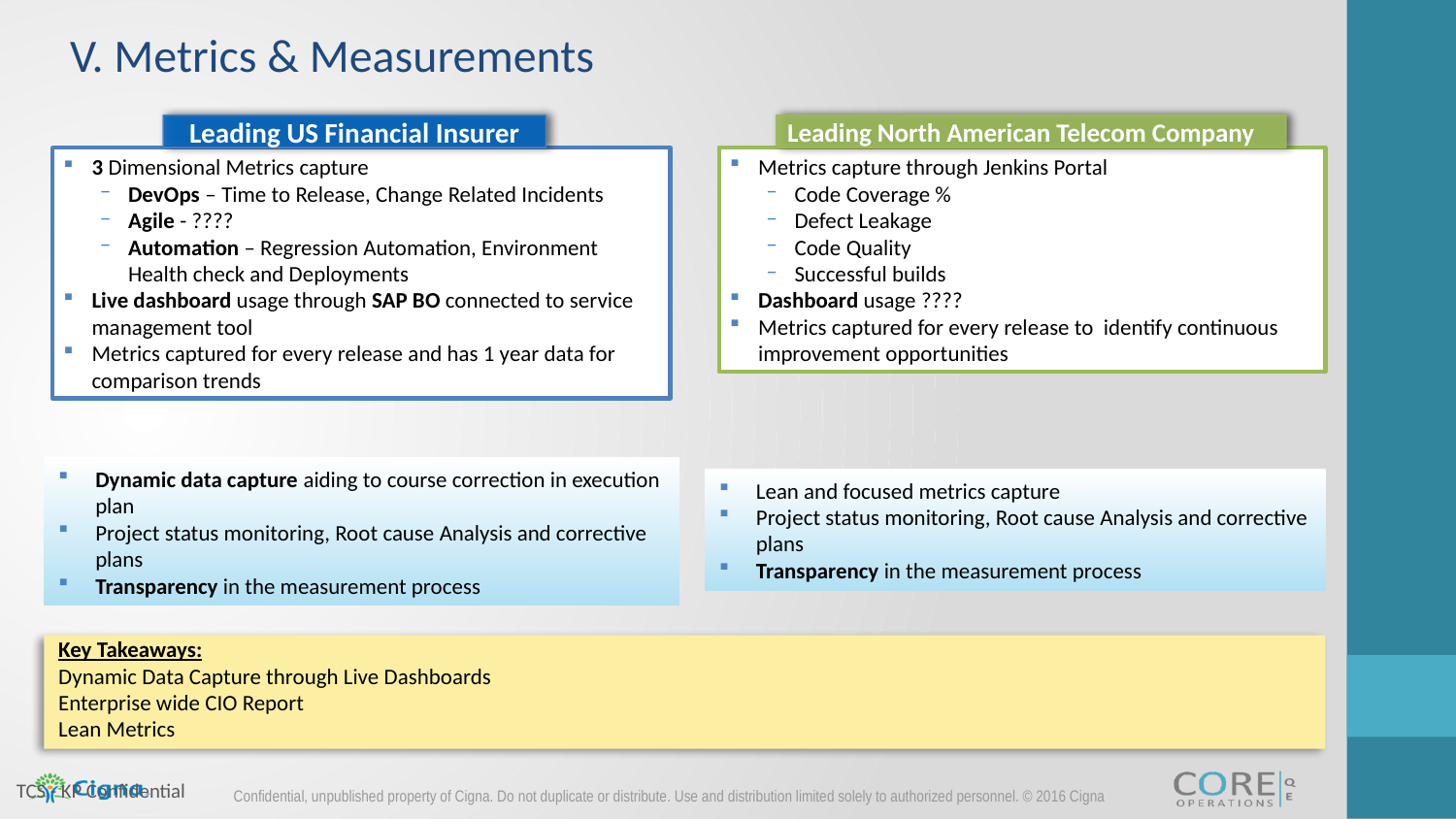

V. Metrics & Measurements
Leading US Financial Insurer
Leading North American Telecom Company
3 Dimensional Metrics capture
DevOps – Time to Release, Change Related Incidents
Agile - ????
Automation – Regression Automation, Environment Health check and Deployments
Live dashboard usage through SAP BO connected to service management tool
Metrics captured for every release and has 1 year data for comparison trends
Metrics capture through Jenkins Portal
Code Coverage %
Defect Leakage
Code Quality
Successful builds
Dashboard usage ????
Metrics captured for every release to  identify continuous improvement opportunities
Dynamic data capture aiding to course correction in execution plan
Project status monitoring, Root cause Analysis and corrective plans
Transparency in the measurement process
Lean and focused metrics capture
Project status monitoring, Root cause Analysis and corrective plans
Transparency in the measurement process
Key Takeaways:
Dynamic Data Capture through Live Dashboards
Enterprise wide CIO Report
Lean Metrics
TCS - KP Confidential